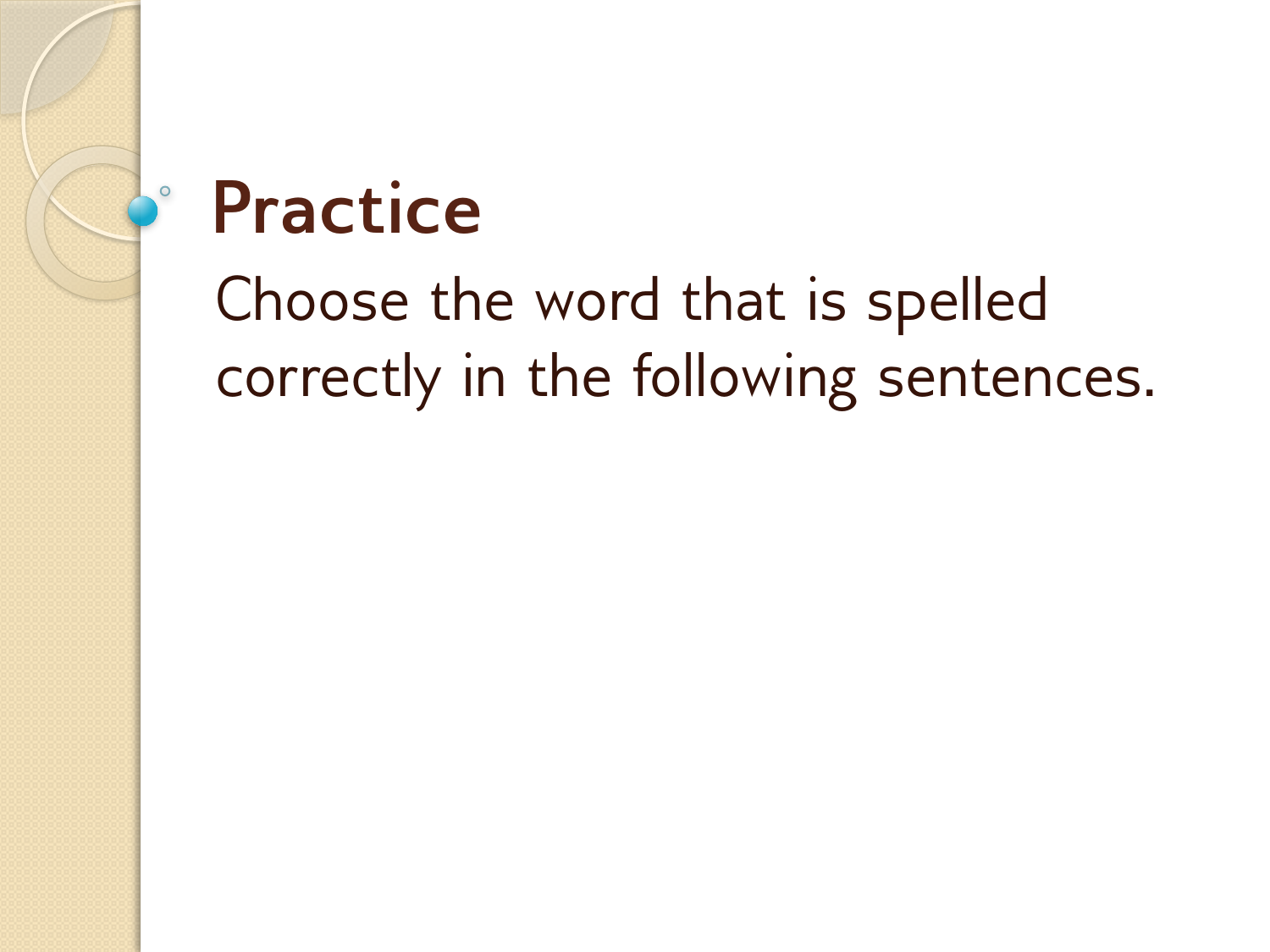

# Practice
Choose the word that is spelled correctly in the following sentences.